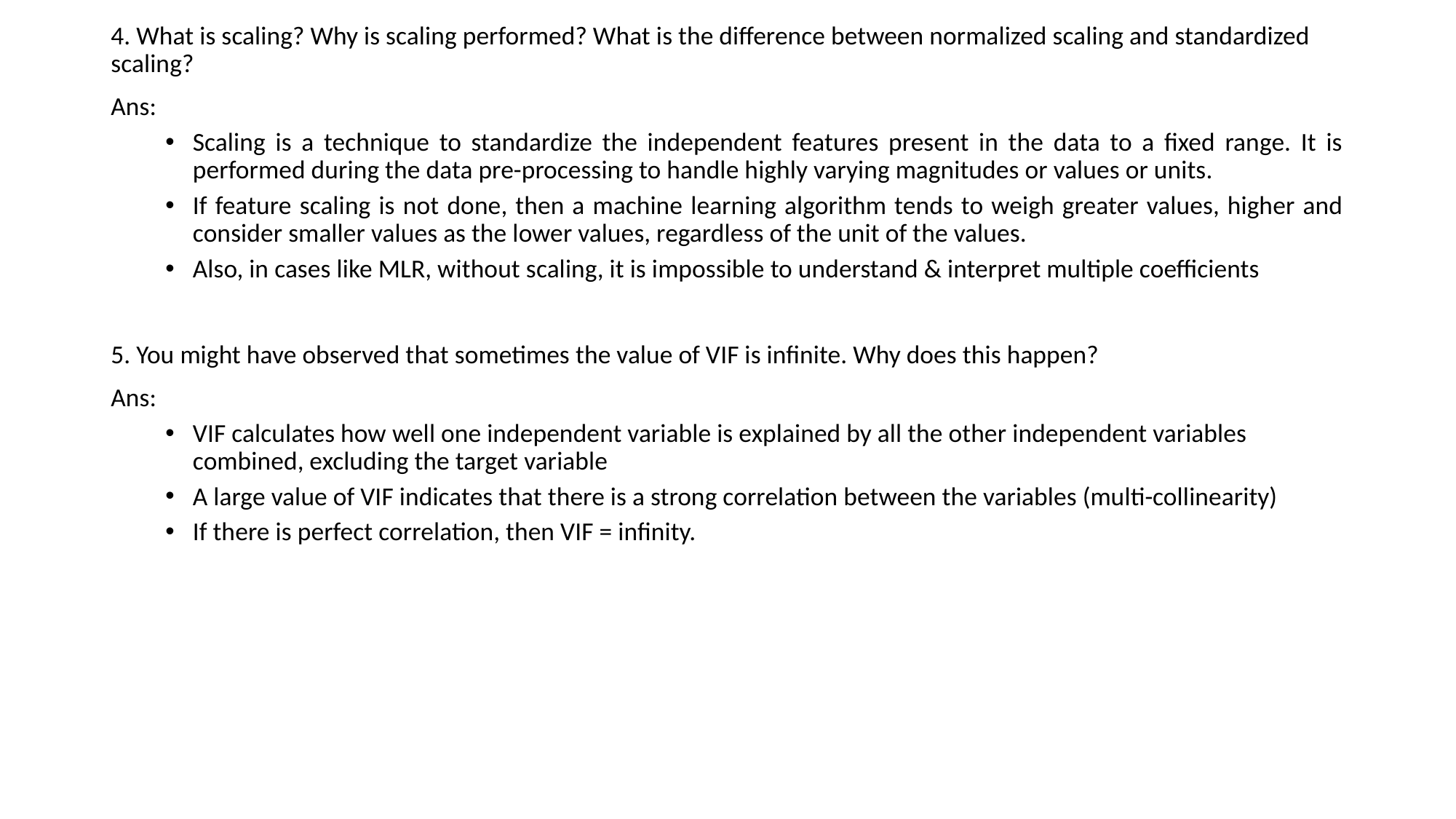

4. What is scaling? Why is scaling performed? What is the difference between normalized scaling and standardized scaling?
Ans:
Scaling is a technique to standardize the independent features present in the data to a fixed range. It is performed during the data pre-processing to handle highly varying magnitudes or values or units.
If feature scaling is not done, then a machine learning algorithm tends to weigh greater values, higher and consider smaller values as the lower values, regardless of the unit of the values.
Also, in cases like MLR, without scaling, it is impossible to understand & interpret multiple coefficients

5. You might have observed that sometimes the value of VIF is infinite. Why does this happen?
Ans:
VIF calculates how well one independent variable is explained by all the other independent variables combined, excluding the target variable
A large value of VIF indicates that there is a strong correlation between the variables (multi-collinearity)
If there is perfect correlation, then VIF = infinity.